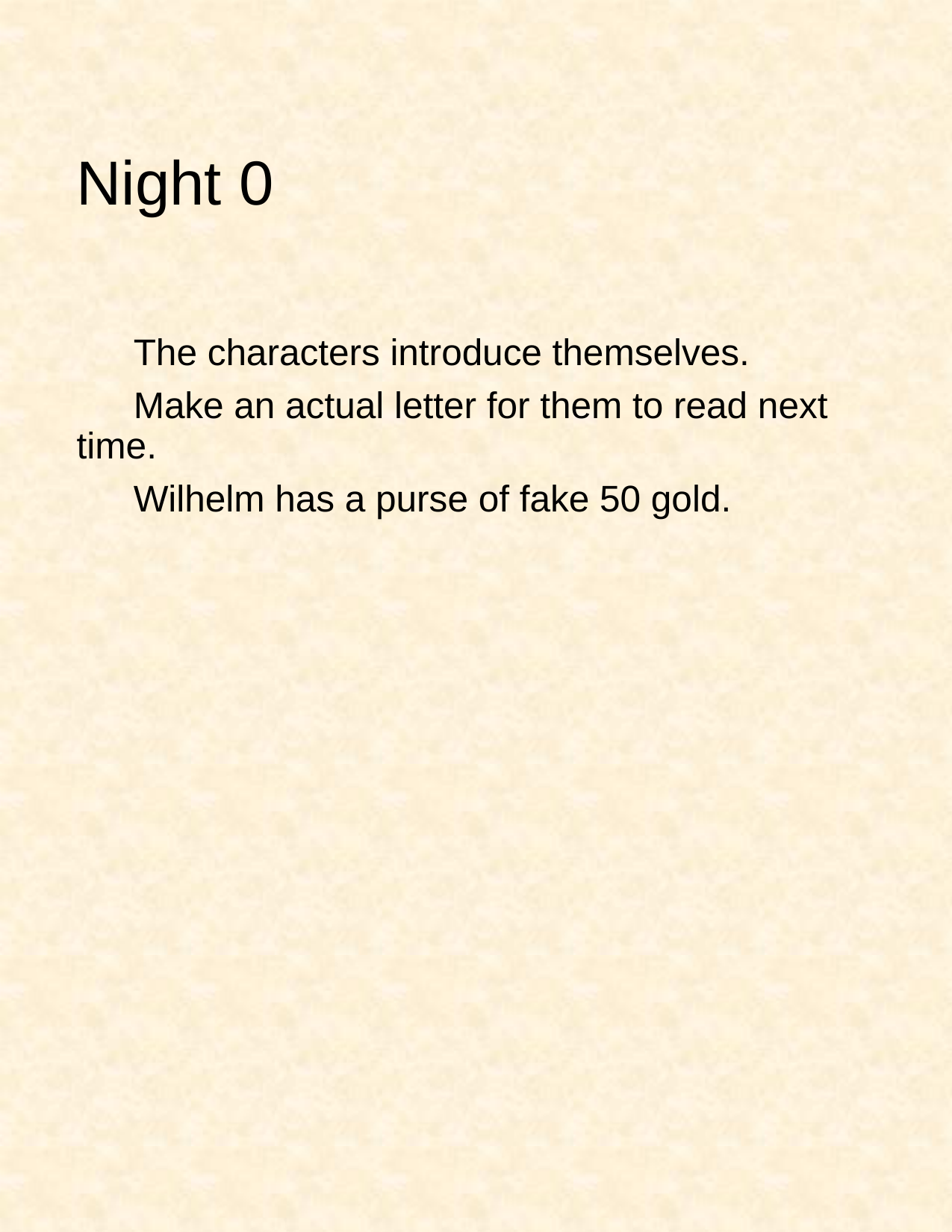

# Night 0
The characters introduce themselves.
Make an actual letter for them to read next time.
Wilhelm has a purse of fake 50 gold.